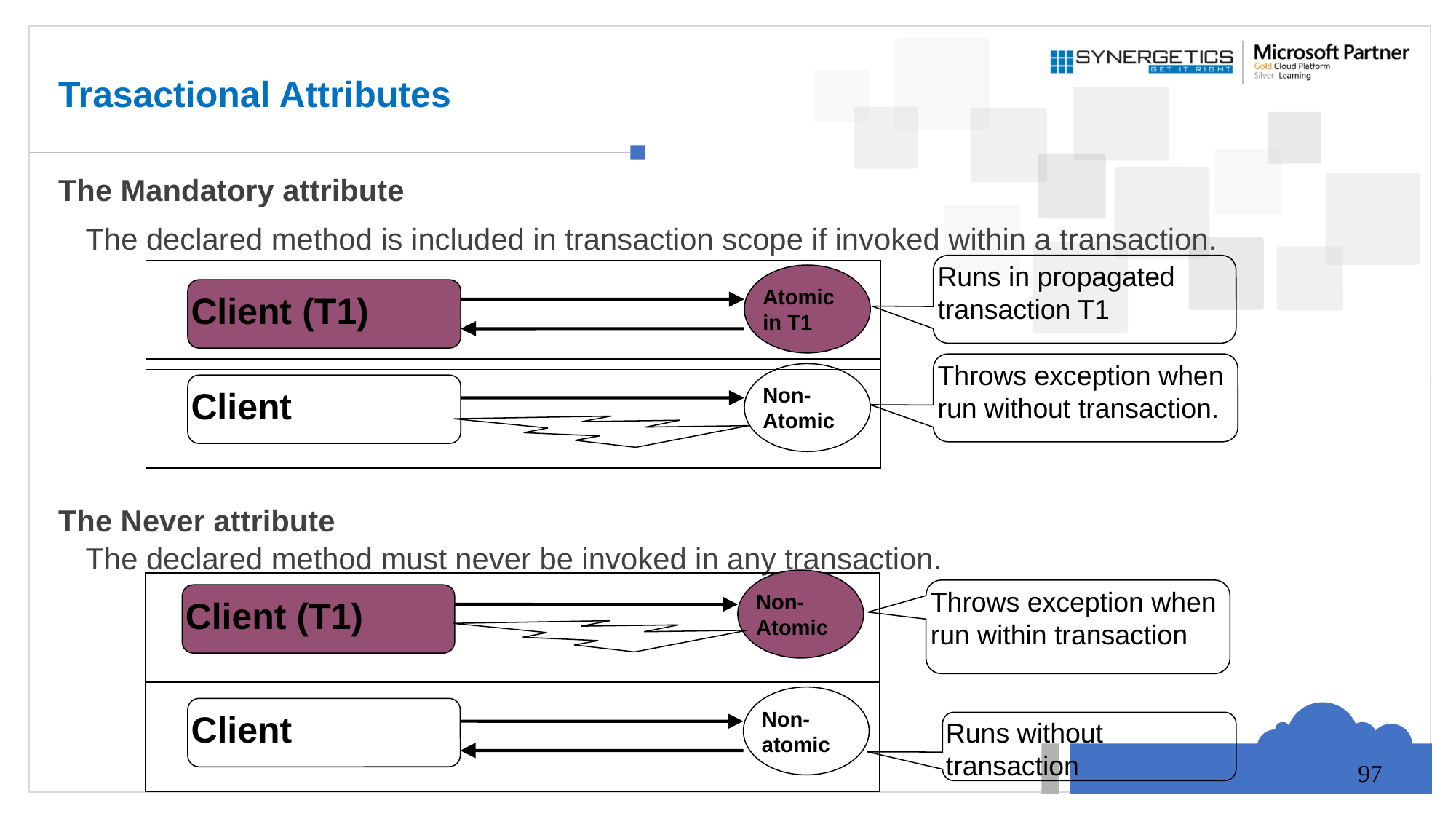

# Trasactional Attributes
The Mandatory attribute
	The declared method is included in transaction scope if invoked within a transaction.

The Never attribute
	The declared method must never be invoked in any transaction.
Runs in propagated transaction T1

Atomic in T1
T1

T1
Client (T1)
Throws exception when run without transaction.

Non-Atomic
Client

Non-Atomic
Client (T1)

Throws exception when run within transaction

Non-atomic
Client

Runs without transaction